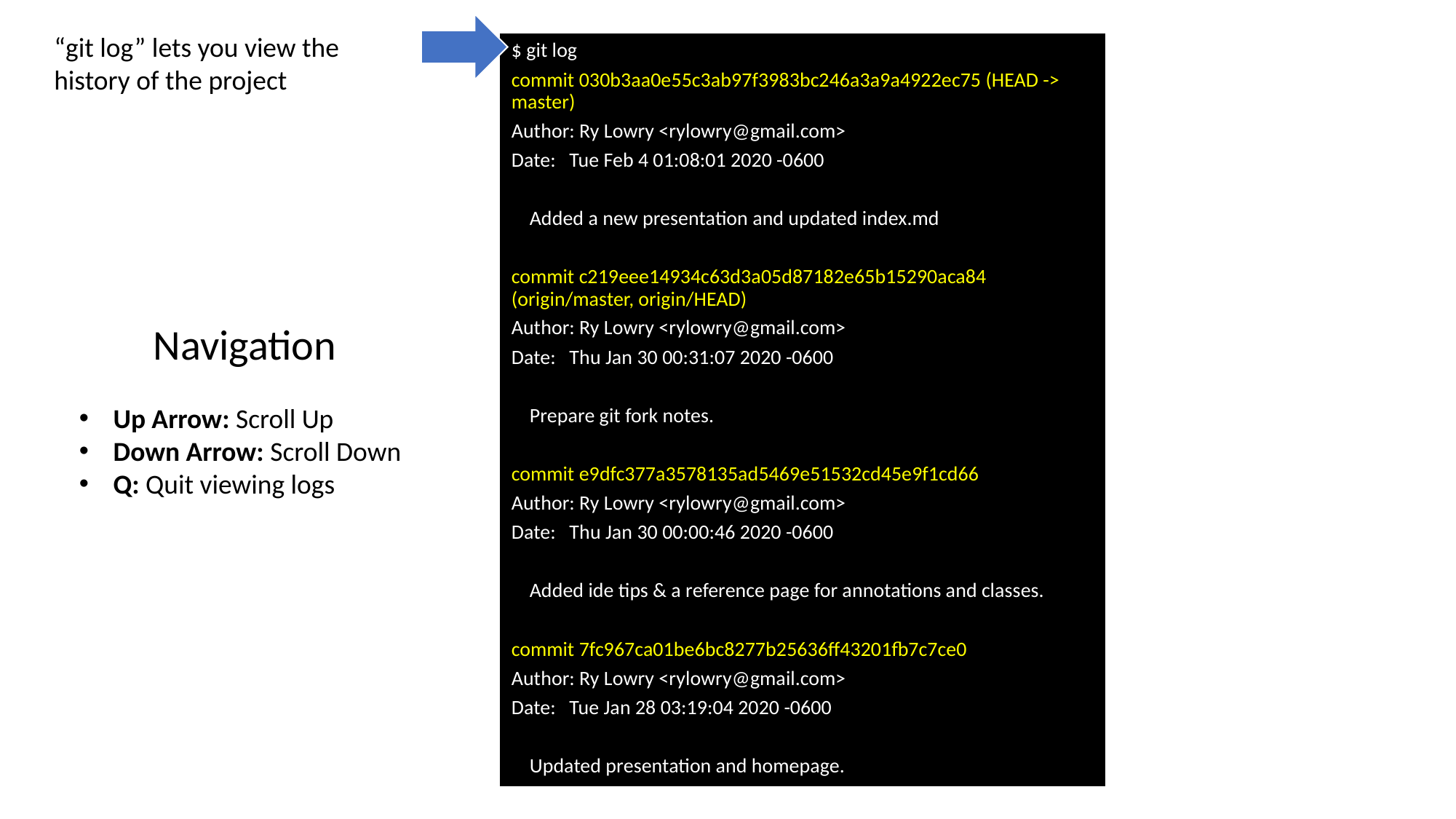

“git log” lets you view the history of the project
$ git log
commit 030b3aa0e55c3ab97f3983bc246a3a9a4922ec75 (HEAD -> master)
Author: Ry Lowry <rylowry@gmail.com>
Date:   Tue Feb 4 01:08:01 2020 -0600

    Added a new presentation and updated index.md

commit c219eee14934c63d3a05d87182e65b15290aca84 (origin/master, origin/HEAD)
Author: Ry Lowry <rylowry@gmail.com>
Date:   Thu Jan 30 00:31:07 2020 -0600

    Prepare git fork notes.

commit e9dfc377a3578135ad5469e51532cd45e9f1cd66
Author: Ry Lowry <rylowry@gmail.com>
Date:   Thu Jan 30 00:00:46 2020 -0600

    Added ide tips & a reference page for annotations and classes.

commit 7fc967ca01be6bc8277b25636ff43201fb7c7ce0
Author: Ry Lowry <rylowry@gmail.com>
Date:   Tue Jan 28 03:19:04 2020 -0600

    Updated presentation and homepage.
Navigation

Up Arrow: Scroll Up
Down Arrow: Scroll Down
Q: Quit viewing logs